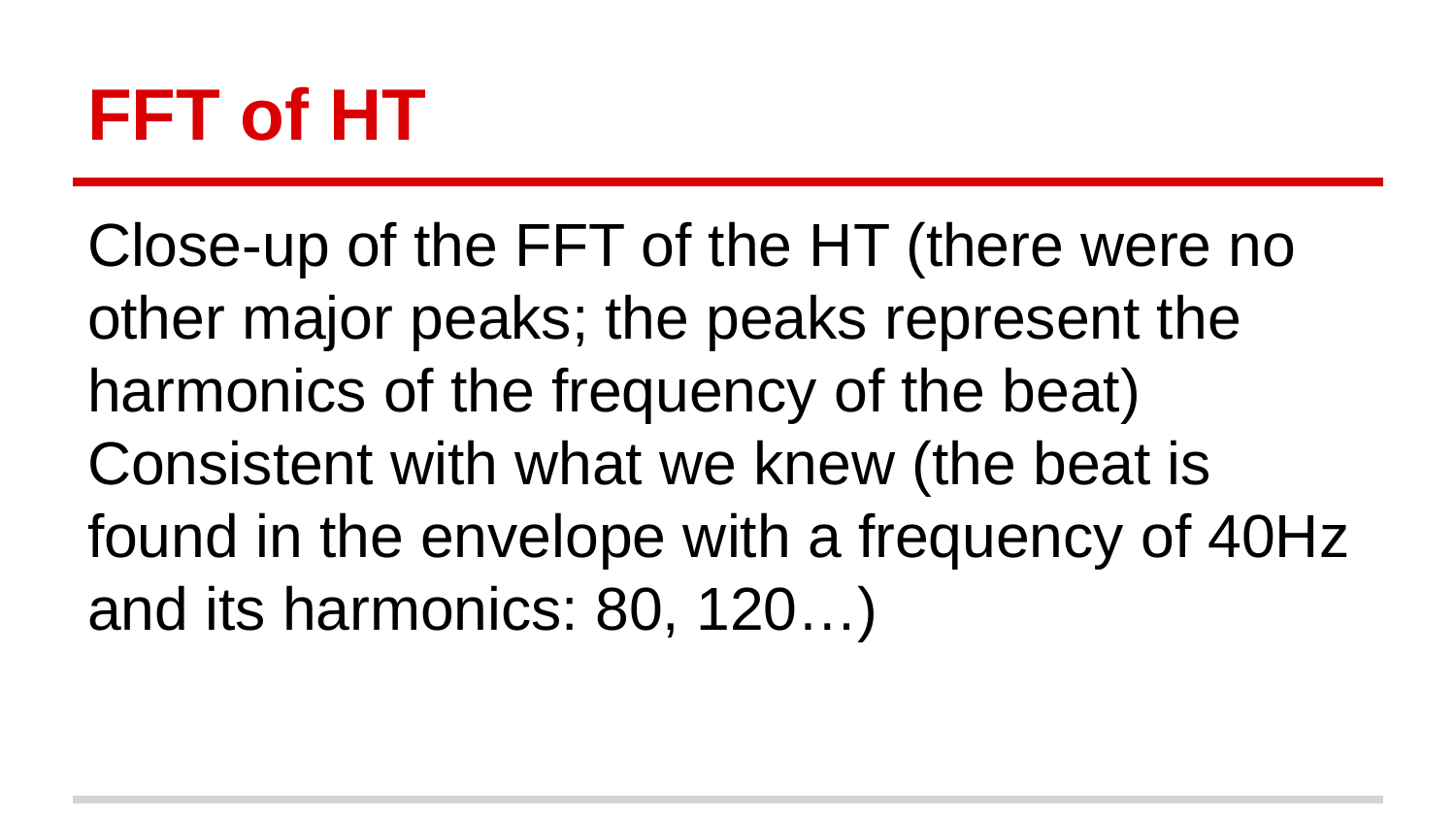

# FFT of HT
Close-up of the FFT of the HT (there were no other major peaks; the peaks represent the harmonics of the frequency of the beat)
Consistent with what we knew (the beat is found in the envelope with a frequency of 40Hz and its harmonics: 80, 120…)